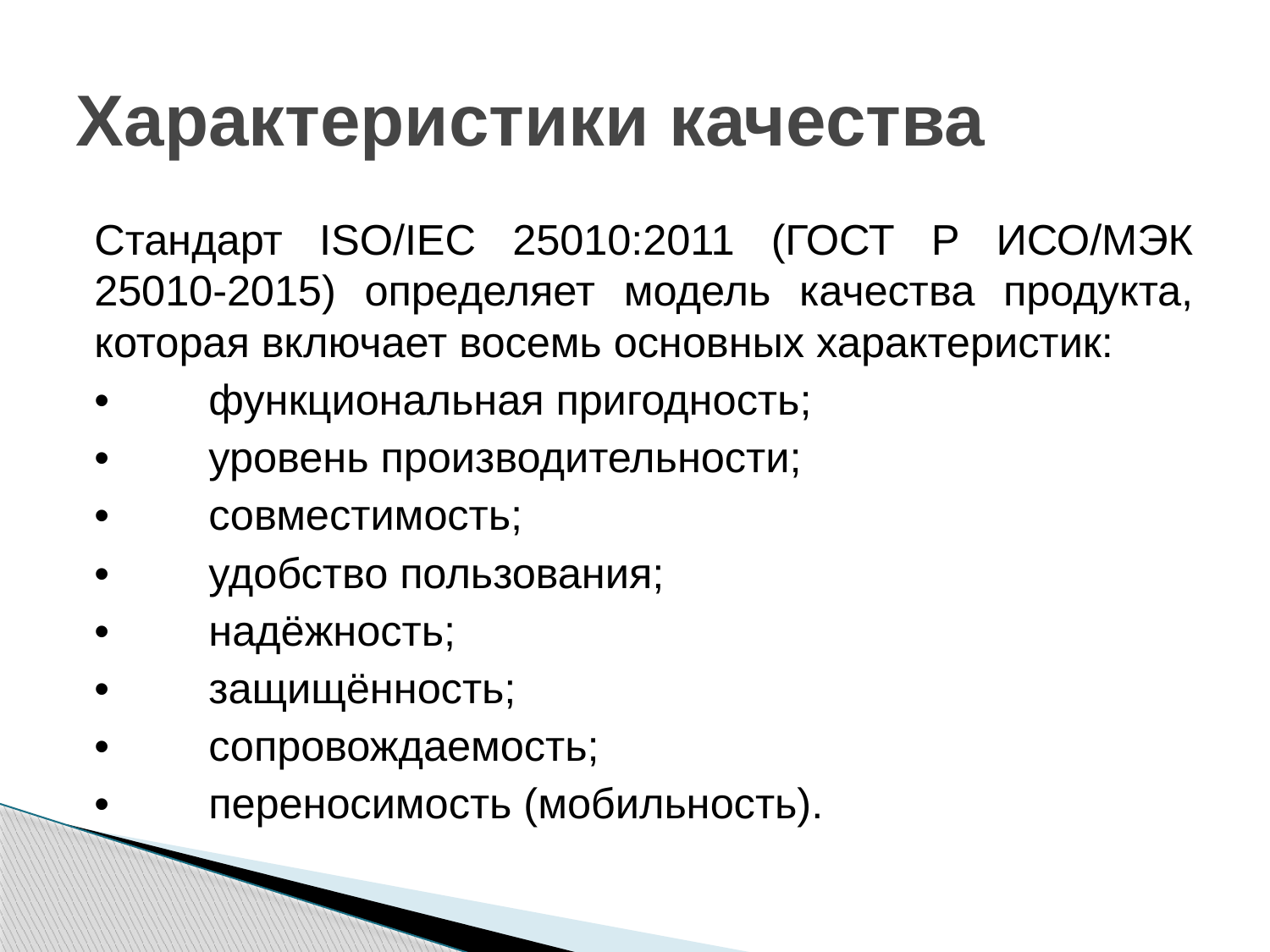

# Характеристики качества
Стандарт ISO/IEC 25010:2011 (ГОСТ Р ИСО/МЭК 25010-2015) определяет модель качества продукта, которая включает восемь основных характеристик:
•	функциональная пригодность;
•	уровень производительности;
•	совместимость;
•	удобство пользования;
•	надёжность;
•	защищённость;
•	сопровождаемость;
•	переносимость (мобильность).